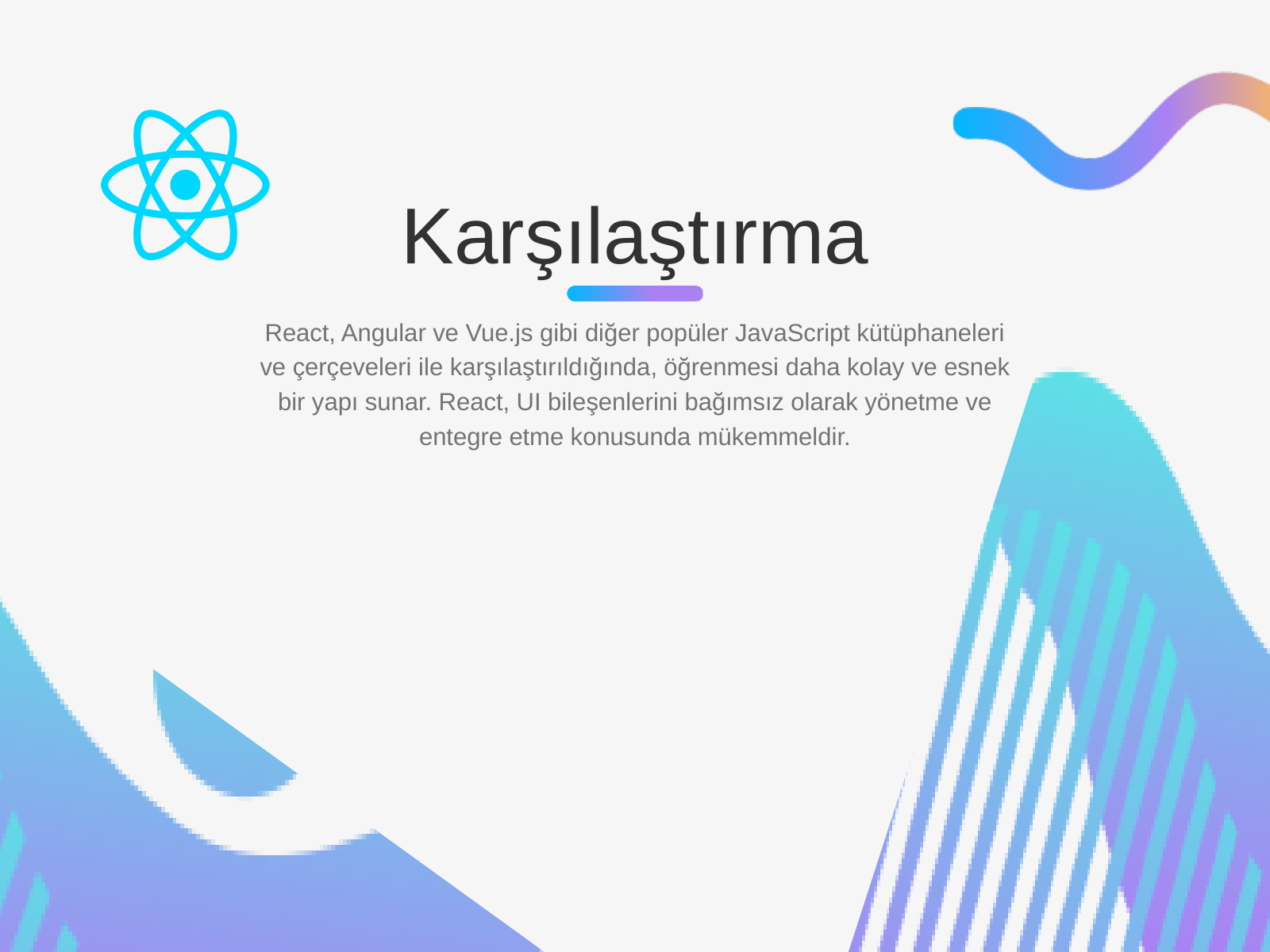

Karşılaştırma

React, Angular ve Vue.js gibi diğer popüler JavaScript kütüphaneleri ve çerçeveleri ile karşılaştırıldığında, öğrenmesi daha kolay ve esnek bir yapı sunar. React, UI bileşenlerini bağımsız olarak yönetme ve entegre etme konusunda mükemmeldir.